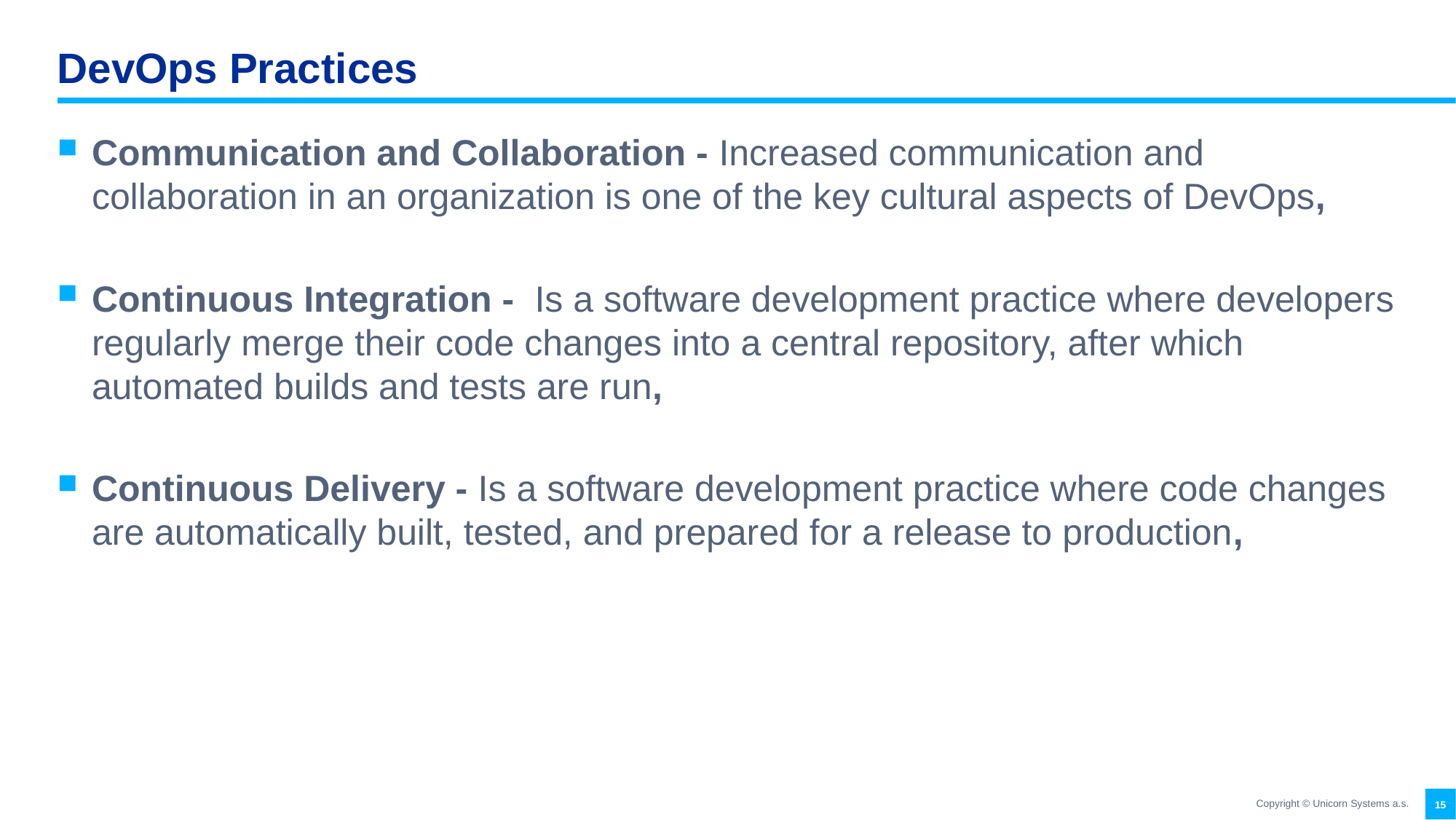

# DevOps Practices
Communication and Collaboration - Increased communication and collaboration in an organization is one of the key cultural aspects of DevOps,

Continuous Integration -  Is a software development practice where developers regularly merge their code changes into a central repository, after which automated builds and tests are run,

Continuous Delivery - Is a software development practice where code changes are automatically built, tested, and prepared for a release to production,

Copyright © Unicorn Systems a.s.
15